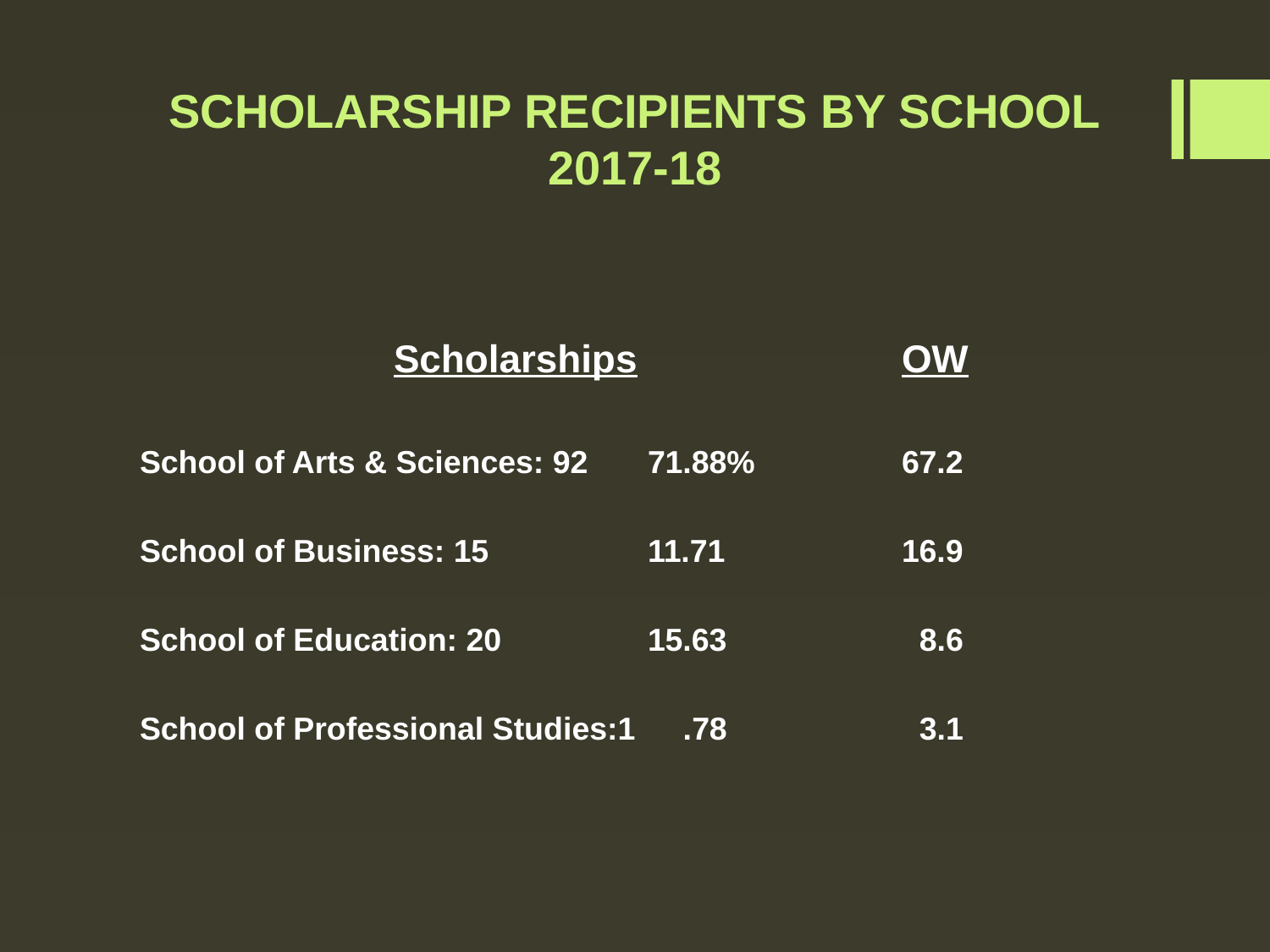

# SCHOLARSHIP RECIPIENTS BY SCHOOL 2017-18
		Scholarships			OW

School of Arts & Sciences: 92	71.88%		67.2

School of Business: 15		11.71		16.9

School of Education: 20		15.63		  8.6

School of Professional Studies:1	    .78		  3.1